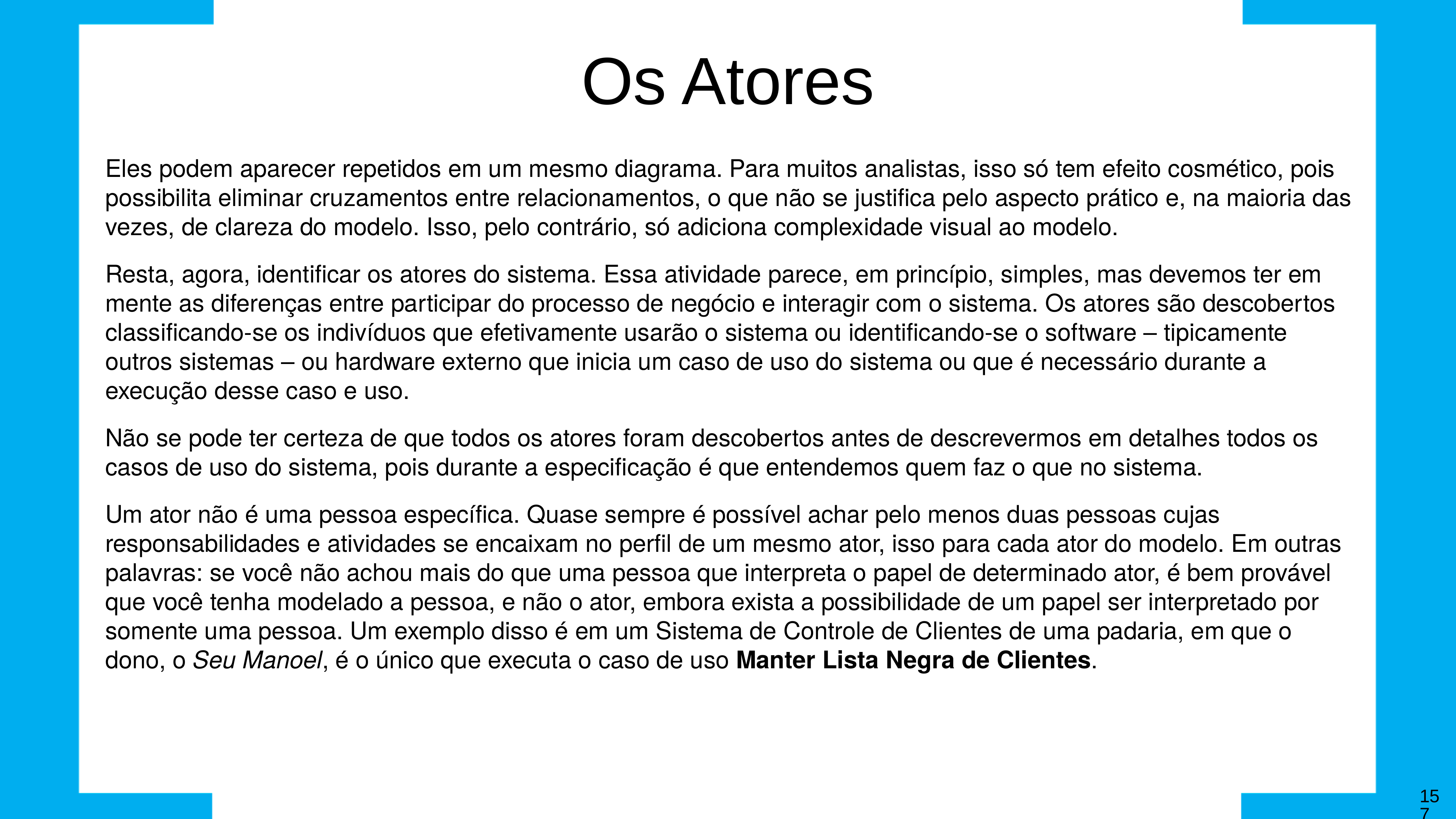

# Os Atores
Eles podem aparecer repetidos em um mesmo diagrama. Para muitos analistas, isso só tem efeito cosmético, pois possibilita eliminar cruzamentos entre relacionamentos, o que não se justifica pelo aspecto prático e, na maioria das vezes, de clareza do modelo. Isso, pelo contrário, só adiciona complexidade visual ao modelo.
Resta, agora, identificar os atores do sistema. Essa atividade parece, em princípio, simples, mas devemos ter em mente as diferenças entre participar do processo de negócio e interagir com o sistema. Os atores são descobertos classificando-se os indivíduos que efetivamente usarão o sistema ou identificando-se o software – tipicamente outros sistemas – ou hardware externo que inicia um caso de uso do sistema ou que é necessário durante a execução desse caso e uso.
Não se pode ter certeza de que todos os atores foram descobertos antes de descrevermos em detalhes todos os casos de uso do sistema, pois durante a especificação é que entendemos quem faz o que no sistema.
Um ator não é uma pessoa específica. Quase sempre é possível achar pelo menos duas pessoas cujas responsabilidades e atividades se encaixam no perfil de um mesmo ator, isso para cada ator do modelo. Em outras palavras: se você não achou mais do que uma pessoa que interpreta o papel de determinado ator, é bem provável que você tenha modelado a pessoa, e não o ator, embora exista a possibilidade de um papel ser interpretado por somente uma pessoa. Um exemplo disso é em um Sistema de Controle de Clientes de uma padaria, em que o dono, o Seu Manoel, é o único que executa o caso de uso Manter Lista Negra de Clientes.

157